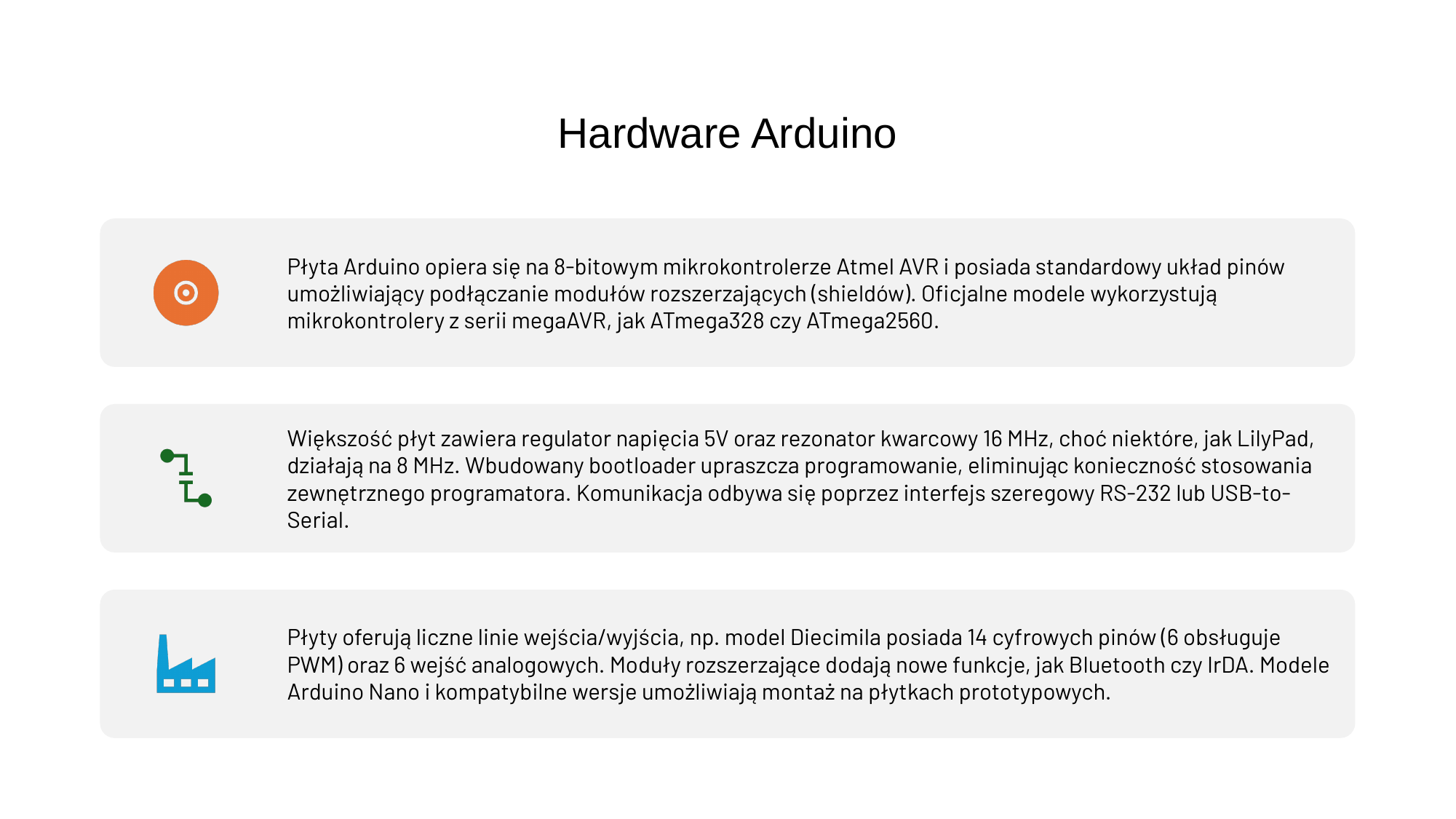

# Hardware Arduino
Płyta Arduino opiera się na 8-bitowym mikrokontrolerze Atmel AVR i posiada standardowy układ pinów umożliwiający podłączanie modułów rozszerzających (shieldów). Oficjalne modele wykorzystują mikrokontrolery z serii megaAVR, jak ATmega328 czy ATmega2560.
Większość płyt zawiera regulator napięcia 5V oraz rezonator kwarcowy 16 MHz, choć niektóre, jak LilyPad, działają na 8 MHz. Wbudowany bootloader upraszcza programowanie, eliminując konieczność stosowania zewnętrznego programatora. Komunikacja odbywa się poprzez interfejs szeregowy RS-232 lub USB-to-Serial.
Płyty oferują liczne linie wejścia/wyjścia, np. model Diecimila posiada 14 cyfrowych pinów (6 obsługuje PWM) oraz 6 wejść analogowych. Moduły rozszerzające dodają nowe funkcje, jak Bluetooth czy IrDA. Modele Arduino Nano i kompatybilne wersje umożliwiają montaż na płytkach prototypowych.